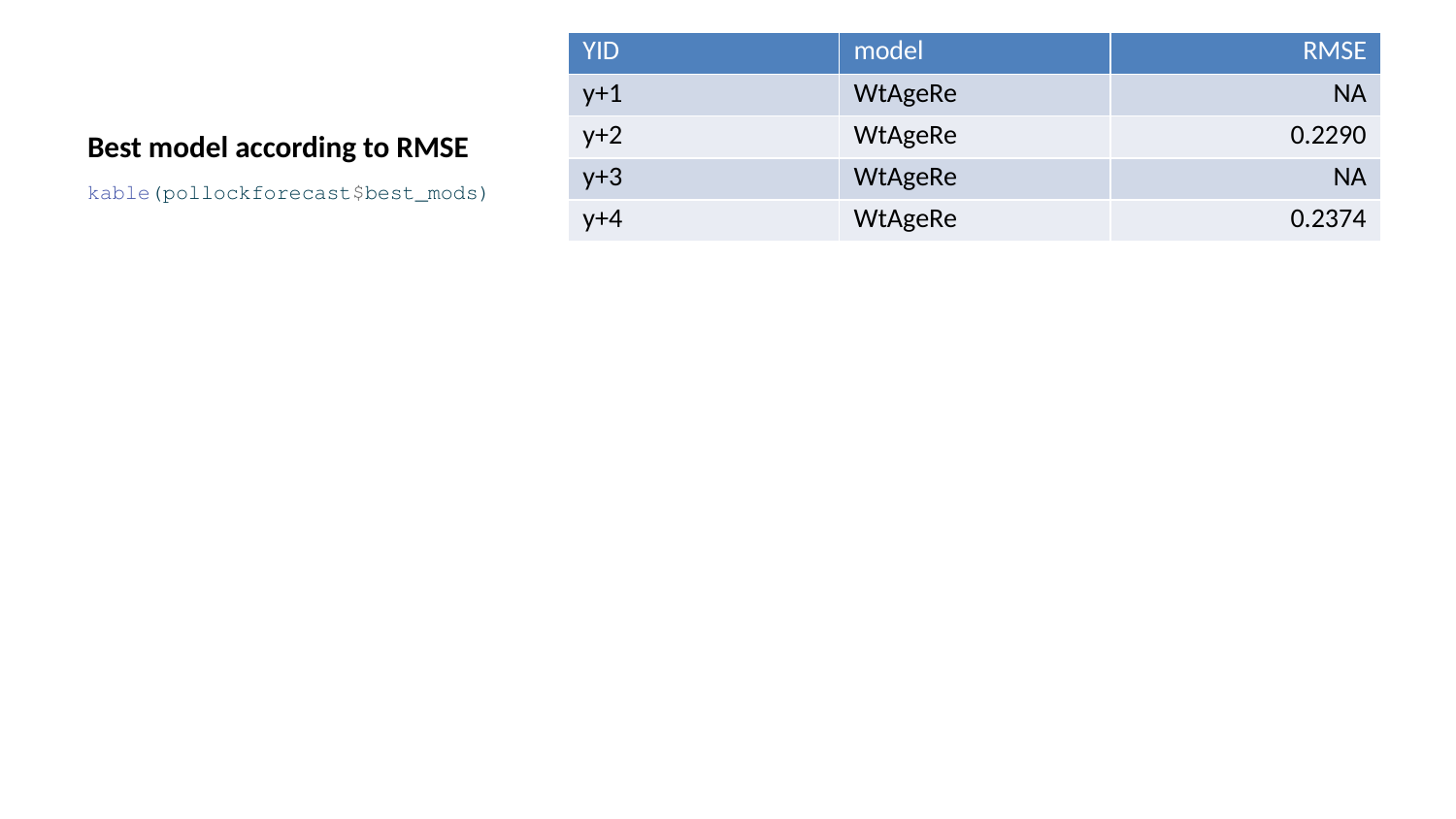

| YID | model | RMSE |
| --- | --- | --- |
| y+1 | WtAgeRe | NA |
| y+2 | WtAgeRe | 0.2290 |
| y+3 | WtAgeRe | NA |
| y+4 | WtAgeRe | 0.2374 |
# Best model according to RMSE
kable(pollockforecast$best_mods)